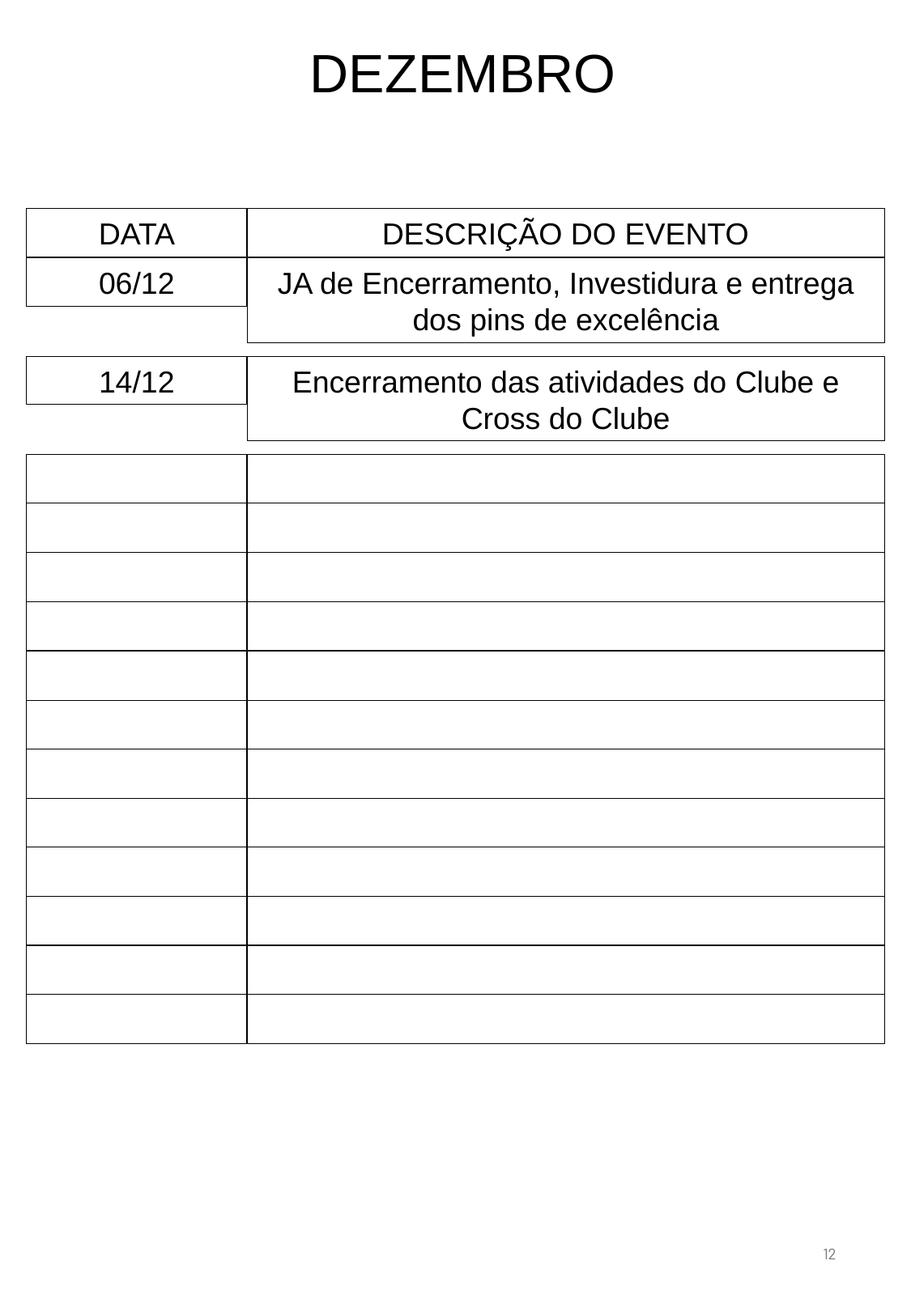

DEZEMBRO
DATA
DESCRIÇÃO DO EVENTO
JA de Encerramento, Investidura e entrega dos pins de excelência
06/12
Encerramento das atividades do Clube e Cross do Clube
14/12

12